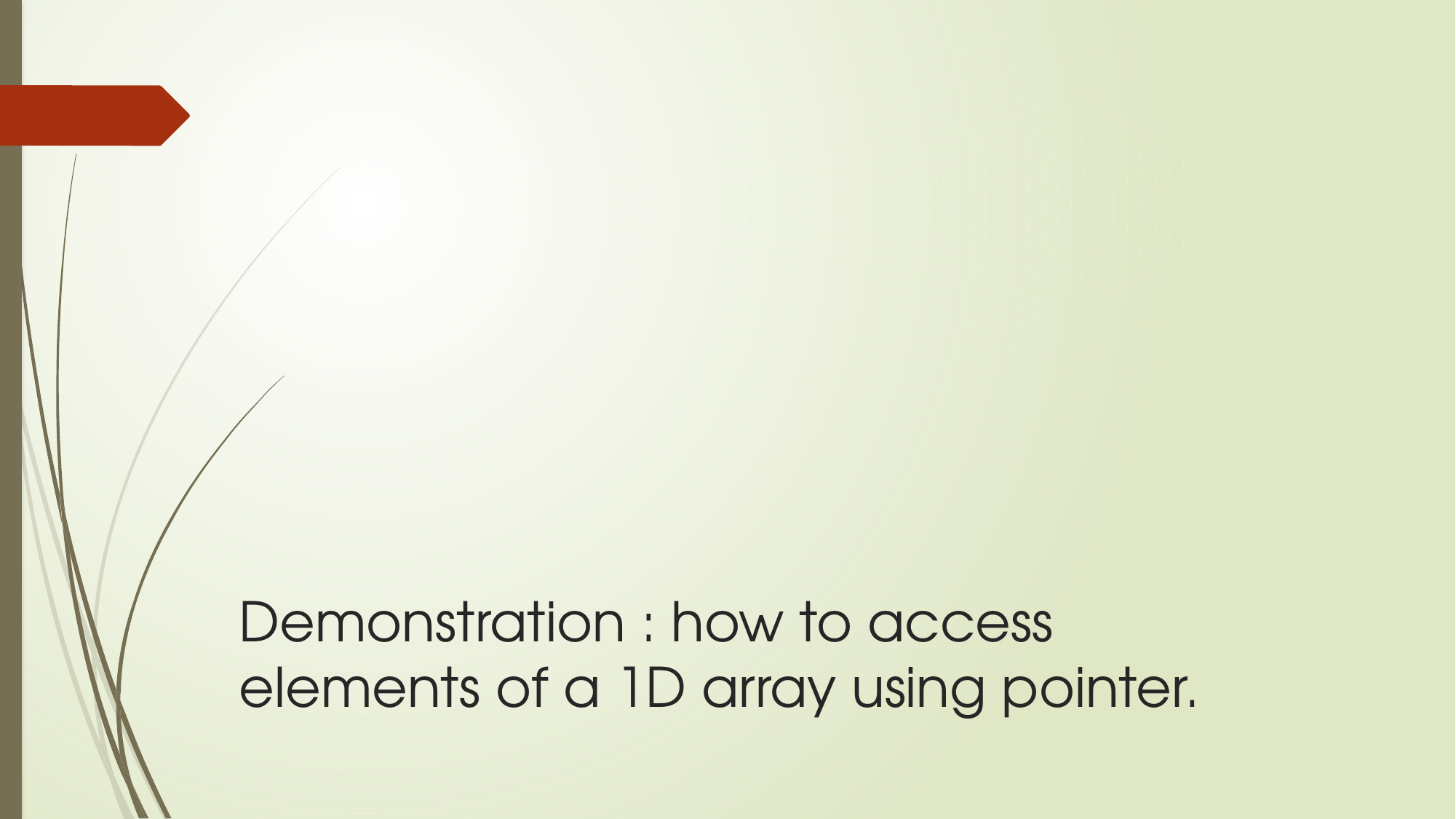

# Demonstration : how to access elements of a 1D array using pointer.